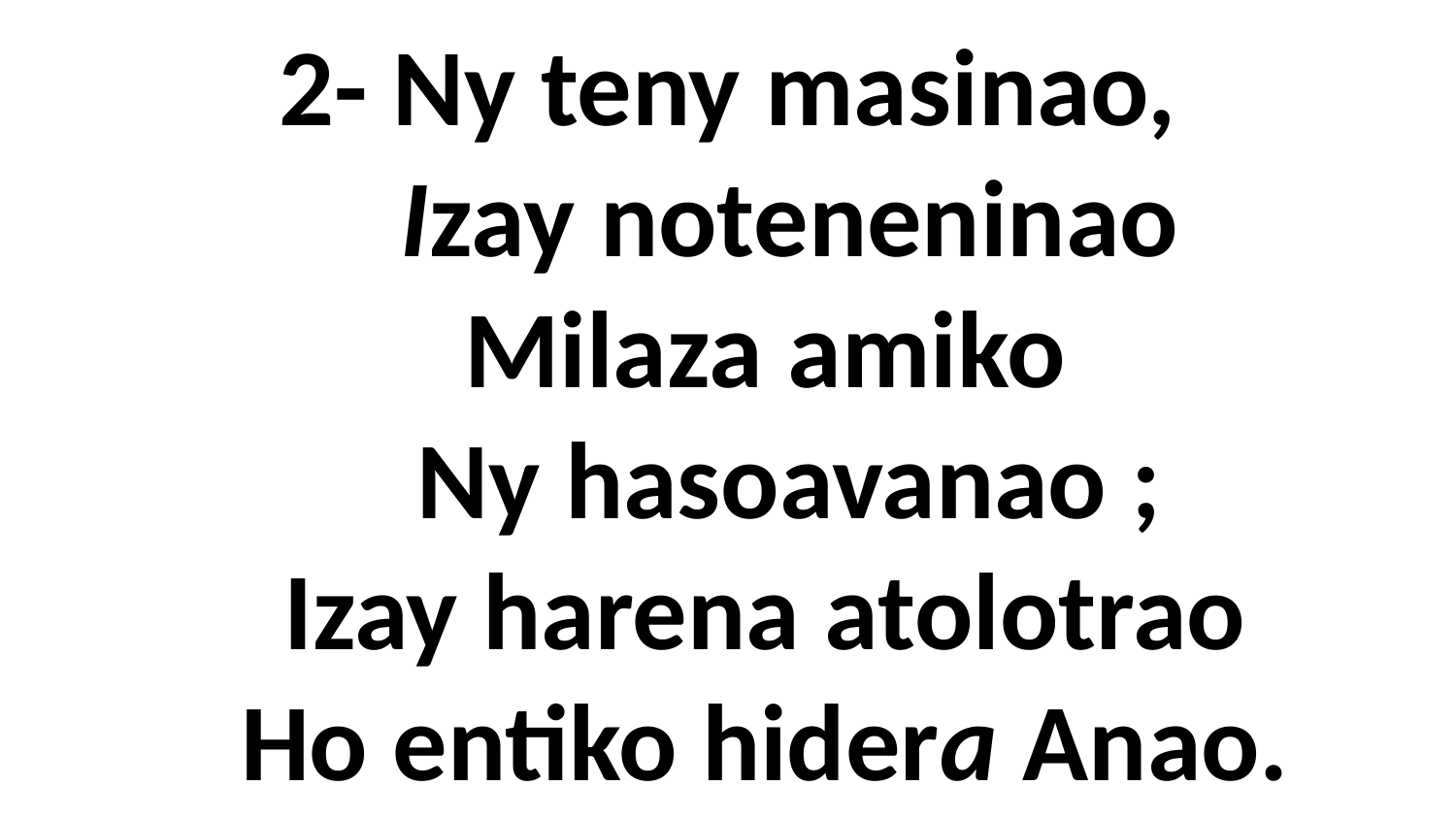

# 2- Ny teny masinao, Izay noteneninao Milaza amiko Ny hasoavanao ; Izay harena atolotrao Ho entiko hidera Anao.